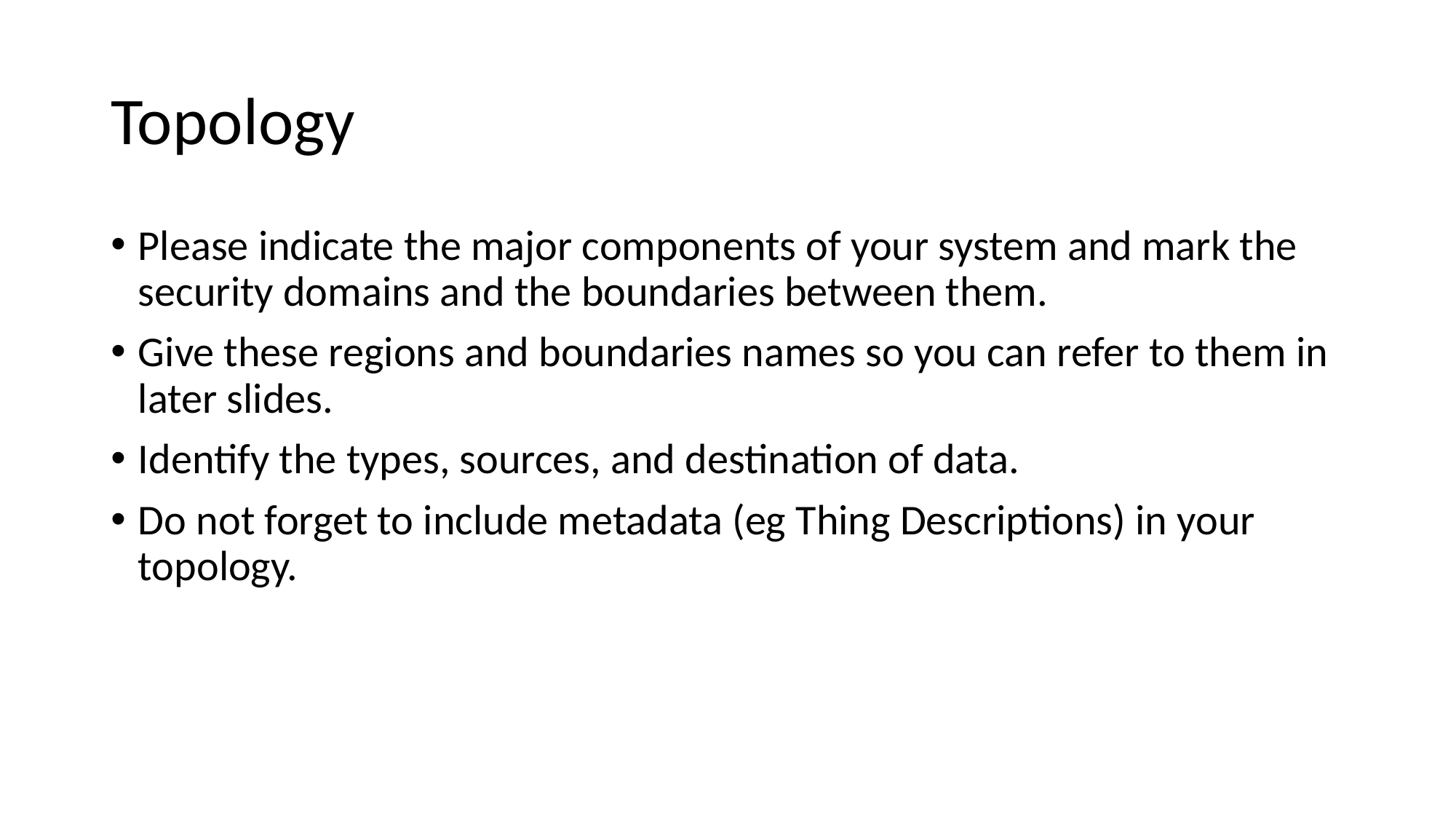

# Topology
Please indicate the major components of your system and mark the security domains and the boundaries between them.
Give these regions and boundaries names so you can refer to them in later slides.
Identify the types, sources, and destination of data.
Do not forget to include metadata (eg Thing Descriptions) in your topology.